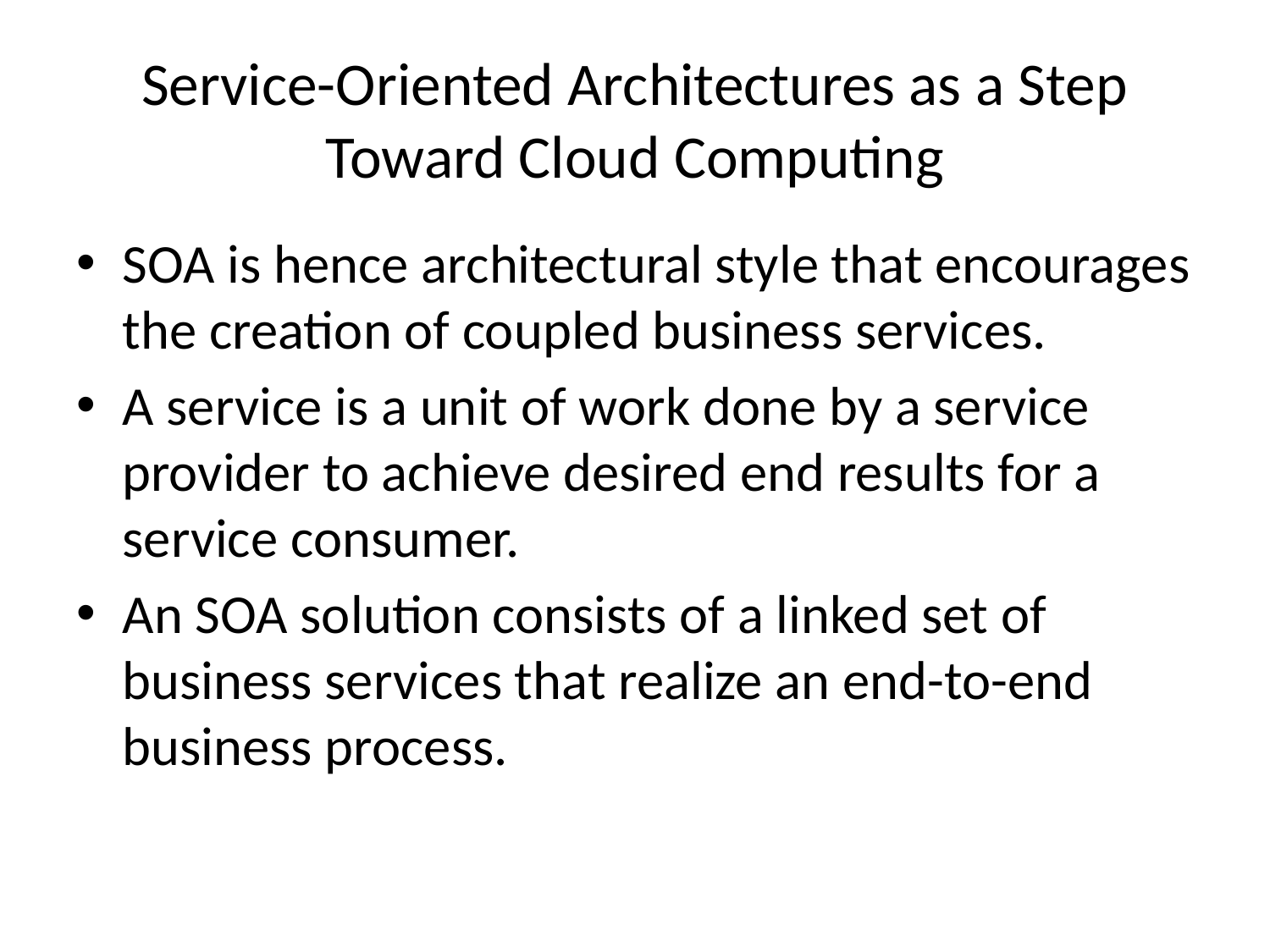

# Service-Oriented Architectures as a Step Toward Cloud Computing
SOA is hence architectural style that encourages the creation of coupled business services.
A service is a unit of work done by a service provider to achieve desired end results for a service consumer.
An SOA solution consists of a linked set of business services that realize an end-to-end business process.